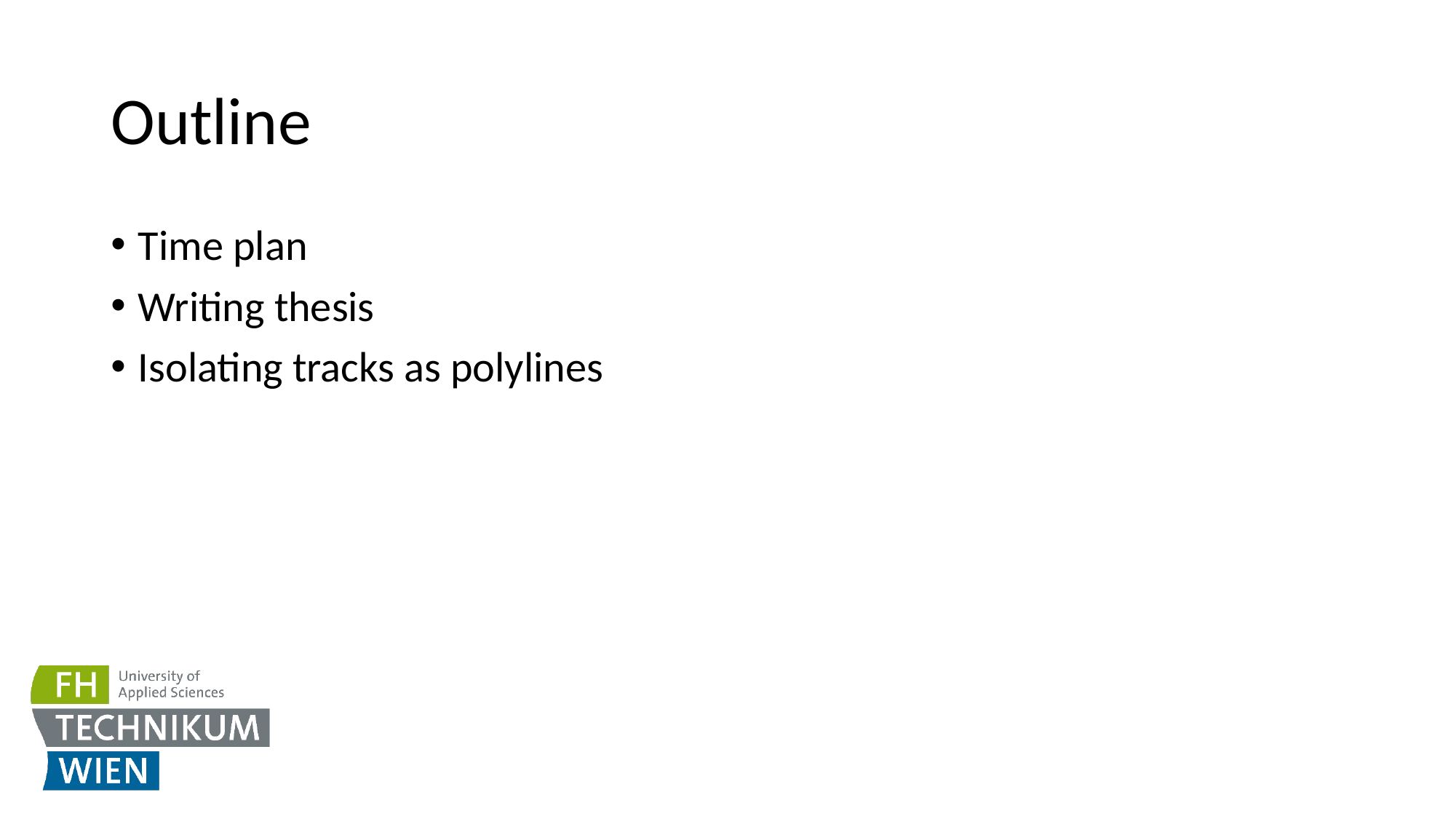

# Outline
Time plan
Writing thesis
Isolating tracks as polylines